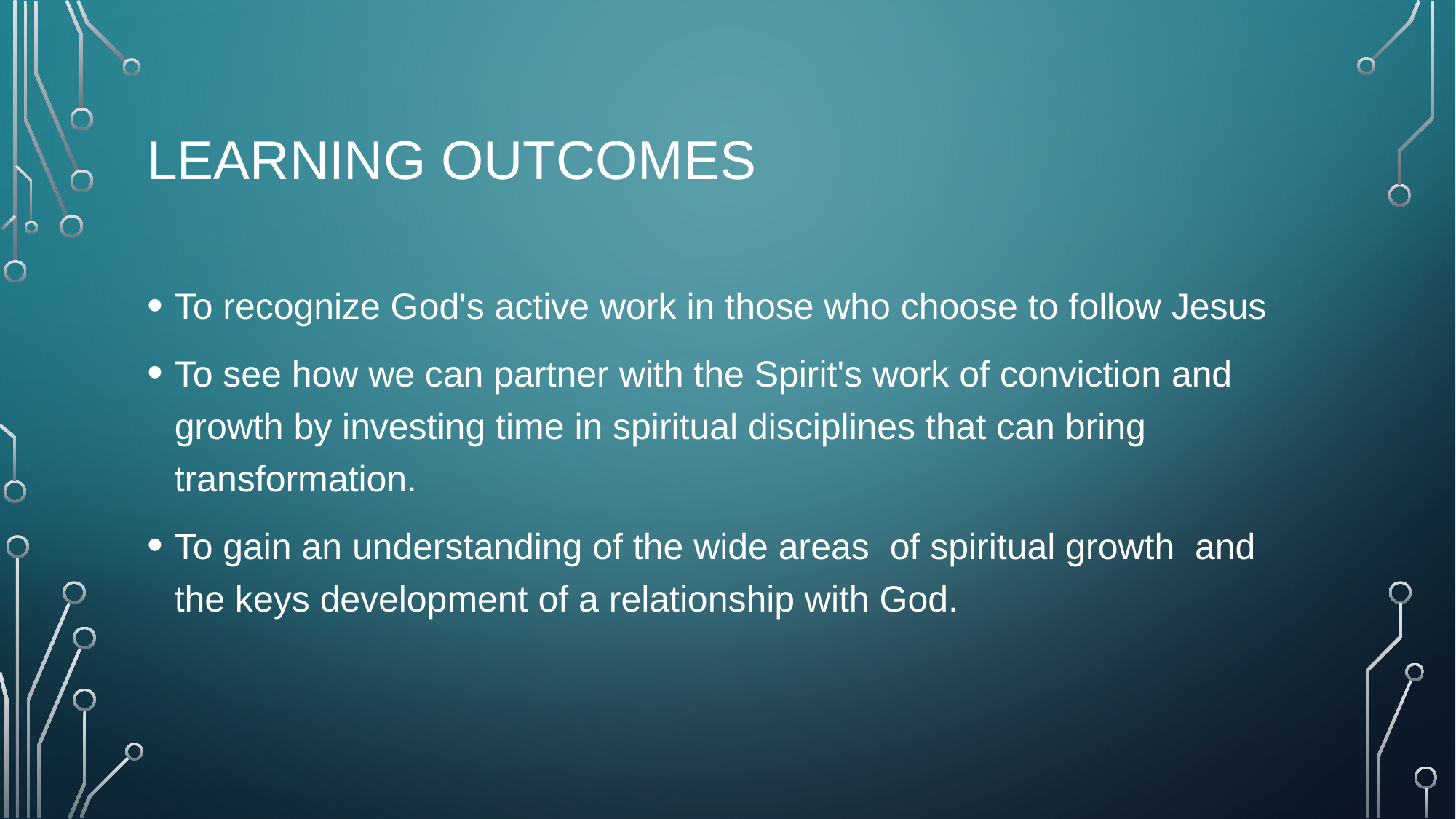

# Learning outcomes
To recognize God's active work in those who choose to follow Jesus
To see how we can partner with the Spirit's work of conviction and growth by investing time in spiritual disciplines that can bring transformation.
To gain an understanding of the wide areas  of spiritual growth  and the keys development of a relationship with God.